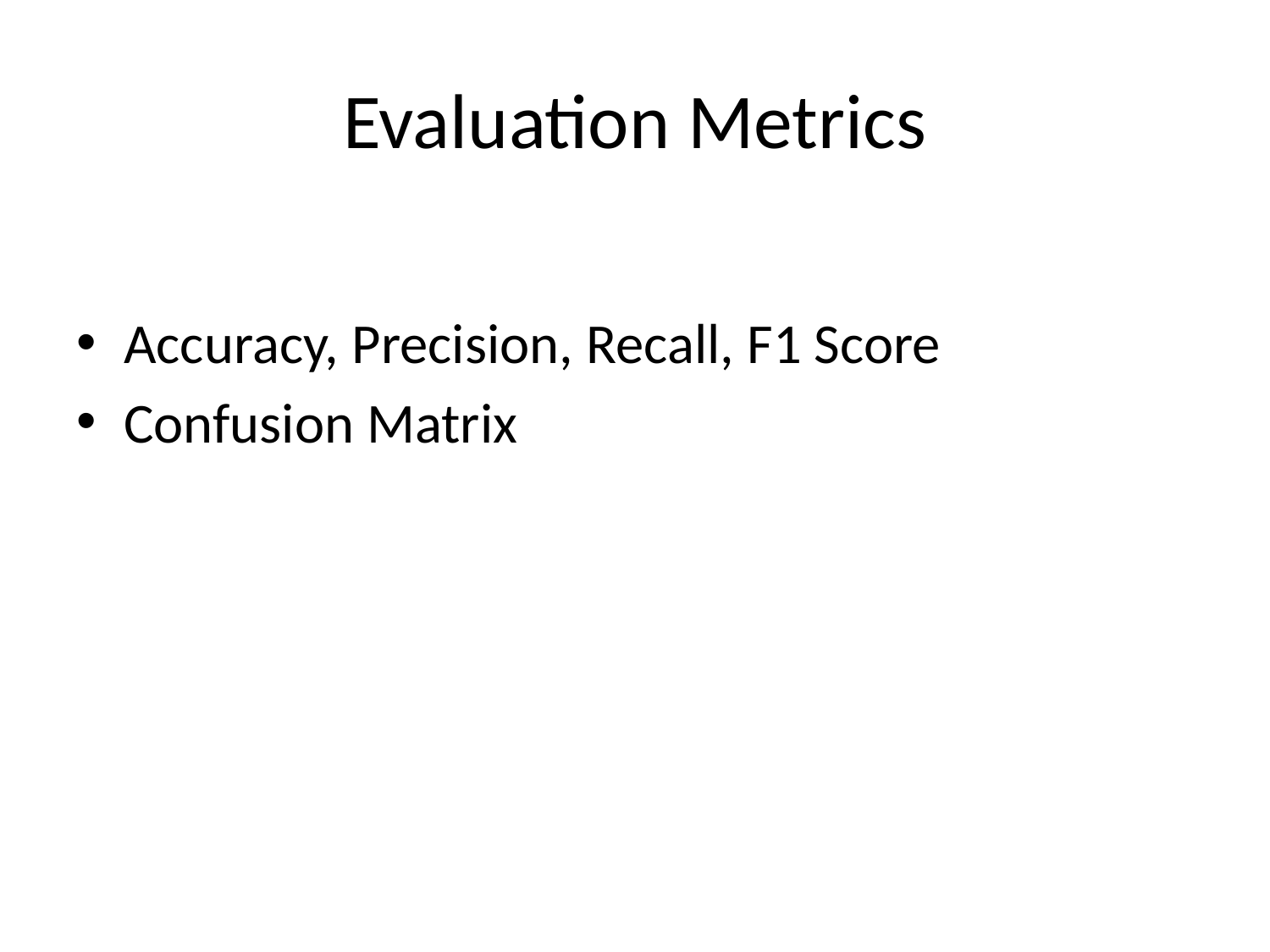

# Evaluation Metrics

Accuracy, Precision, Recall, F1 Score
Confusion Matrix